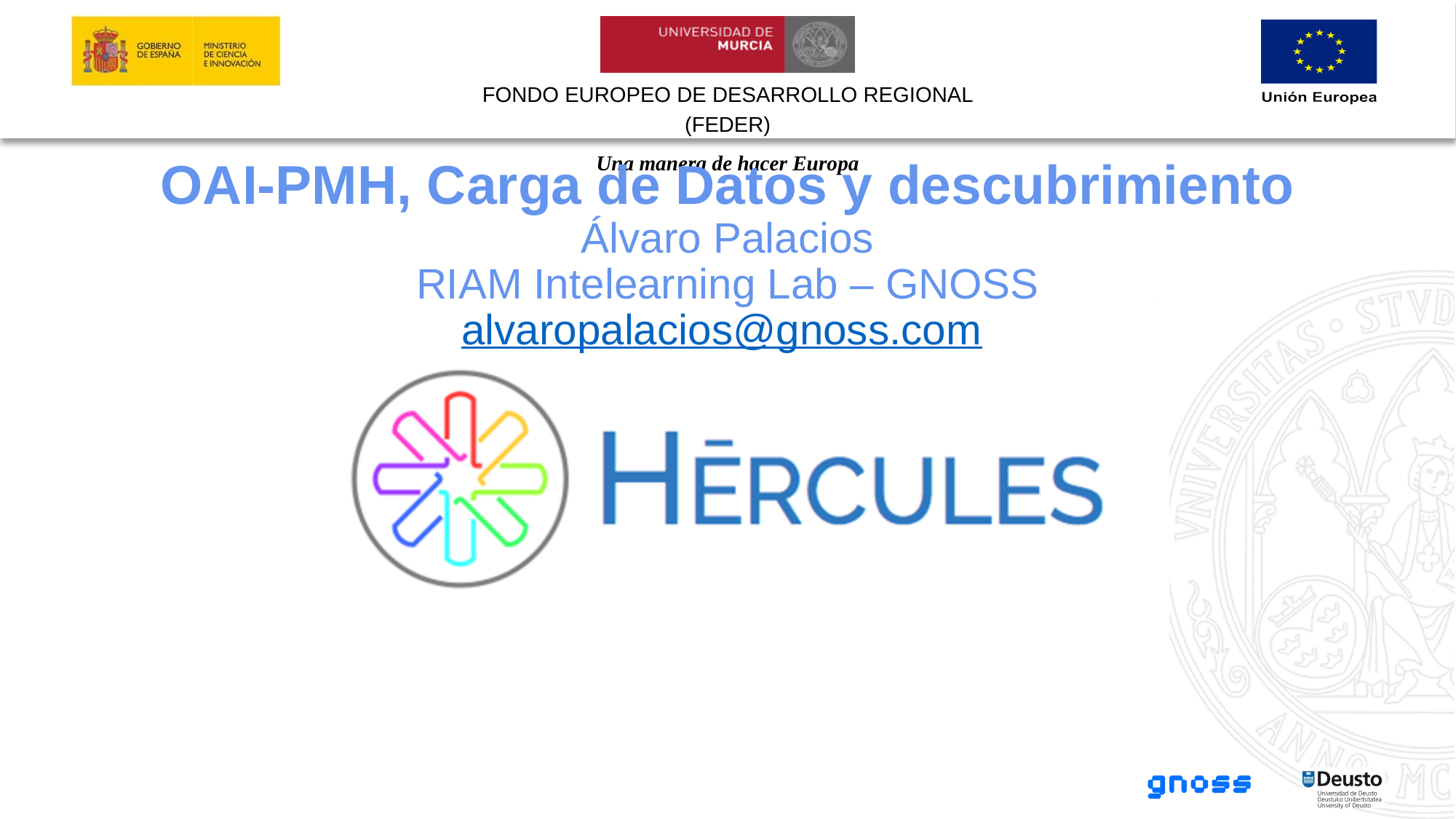

# OAI-PMH, Carga de Datos y descubrimiento Álvaro Palacios RIAM Intelearning Lab – GNOSS alvaropalacios@gnoss.com